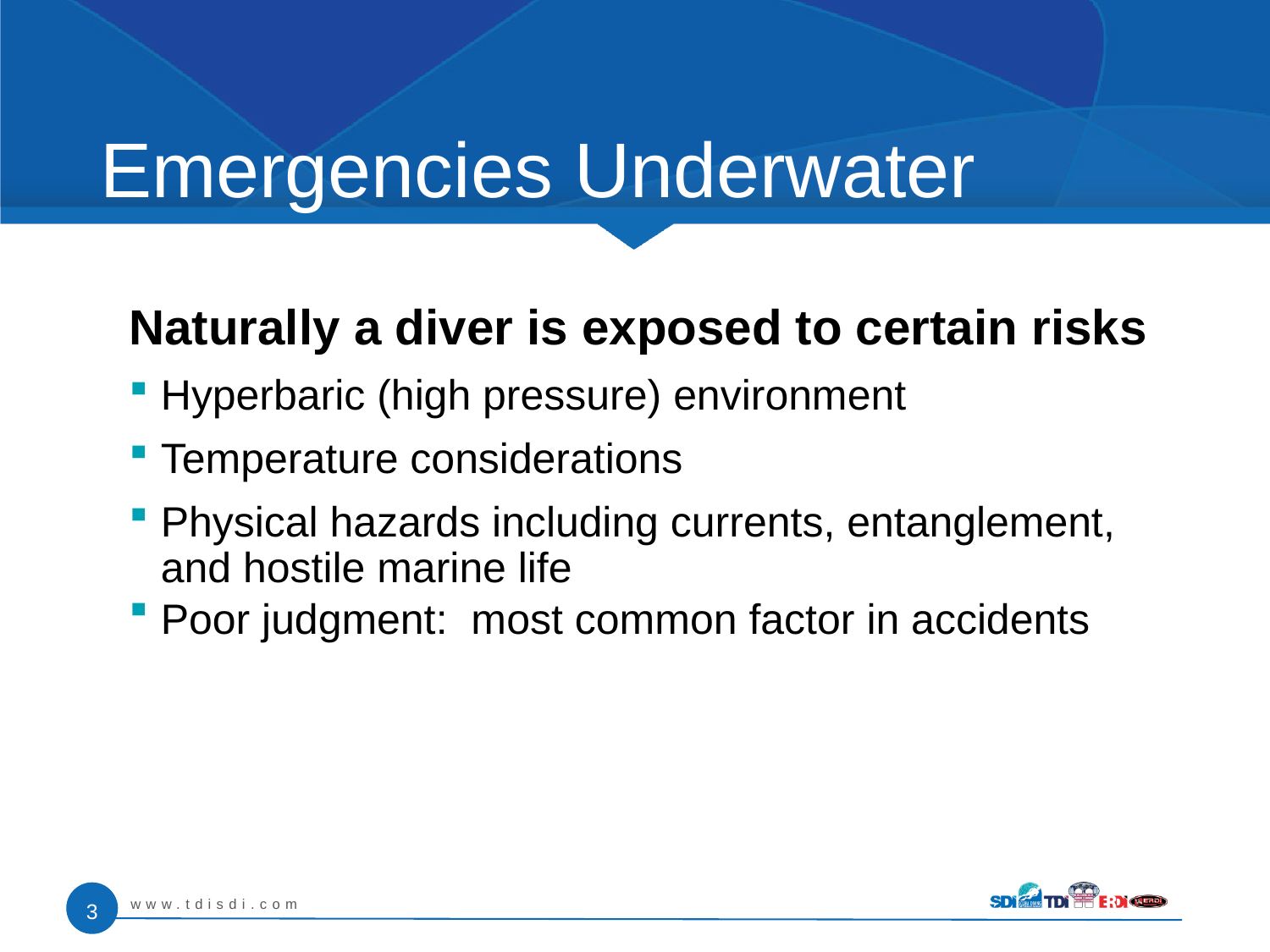

# Emergencies Underwater
Naturally a diver is exposed to certain risks
Hyperbaric (high pressure) environment
Temperature considerations
Physical hazards including currents, entanglement, and hostile marine life
Poor judgment:  most common factor in accidents
www.tdisdi.com
3